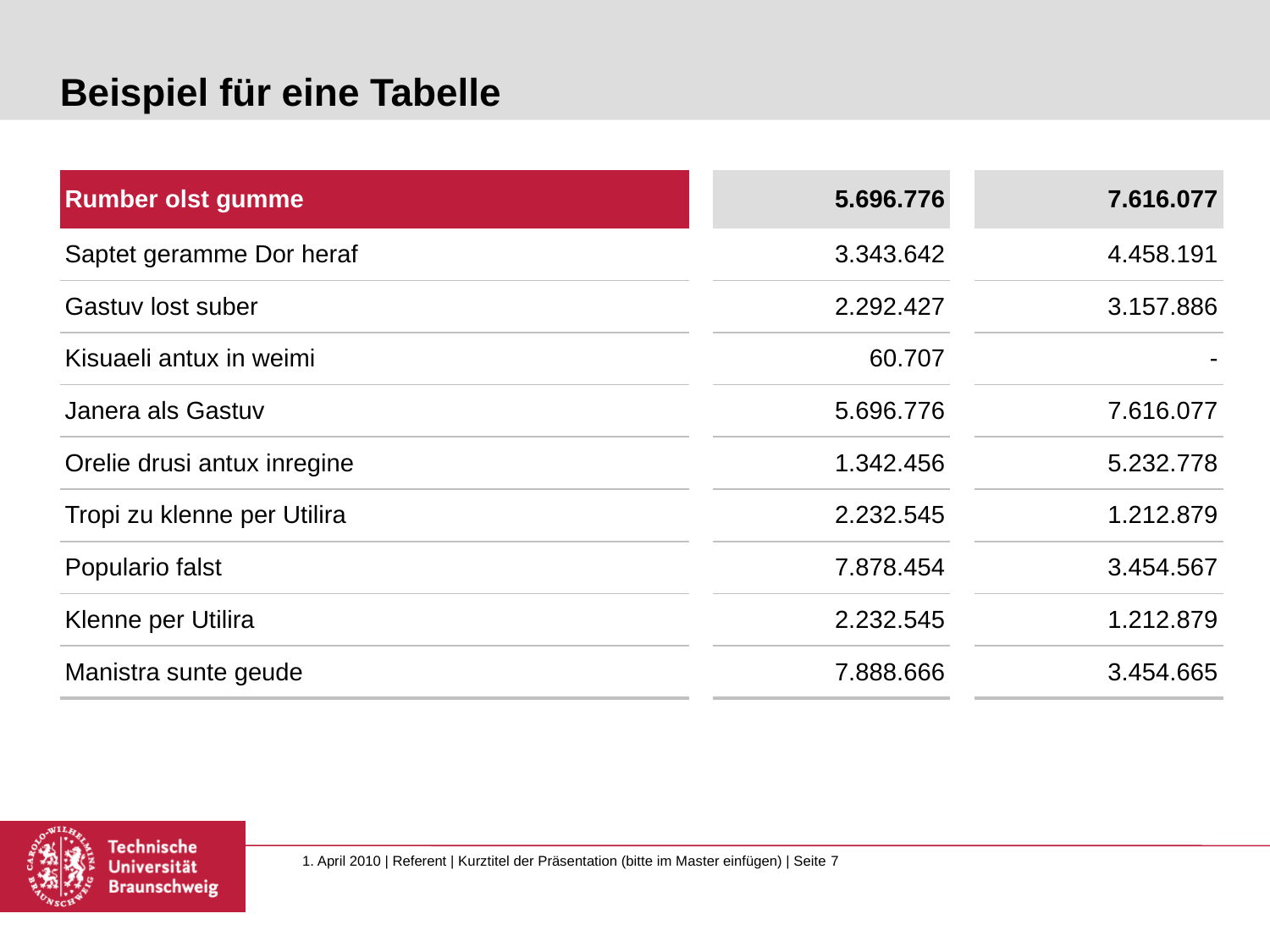

# Beispiel für eine Tabelle
| Rumber olst gumme |  | 5.696.776 |  | 7.616.077 |
| --- | --- | --- | --- | --- |
| Saptet geramme Dor heraf |  | 3.343.642 |  | 4.458.191 |
| Gastuv lost suber |  | 2.292.427 |  | 3.157.886 |
| Kisuaeli antux in weimi |  | 60.707 |  | - |
| Janera als Gastuv |  | 5.696.776 |  | 7.616.077 |
| Orelie drusi antux inregine |  | 1.342.456 |  | 5.232.778 |
| Tropi zu klenne per Utilira |  | 2.232.545 |  | 1.212.879 |
| Populario falst |  | 7.878.454 |  | 3.454.567 |
| Klenne per Utilira |  | 2.232.545 |  | 1.212.879 |
| Manistra sunte geude |  | 7.888.666 |  | 3.454.665 |